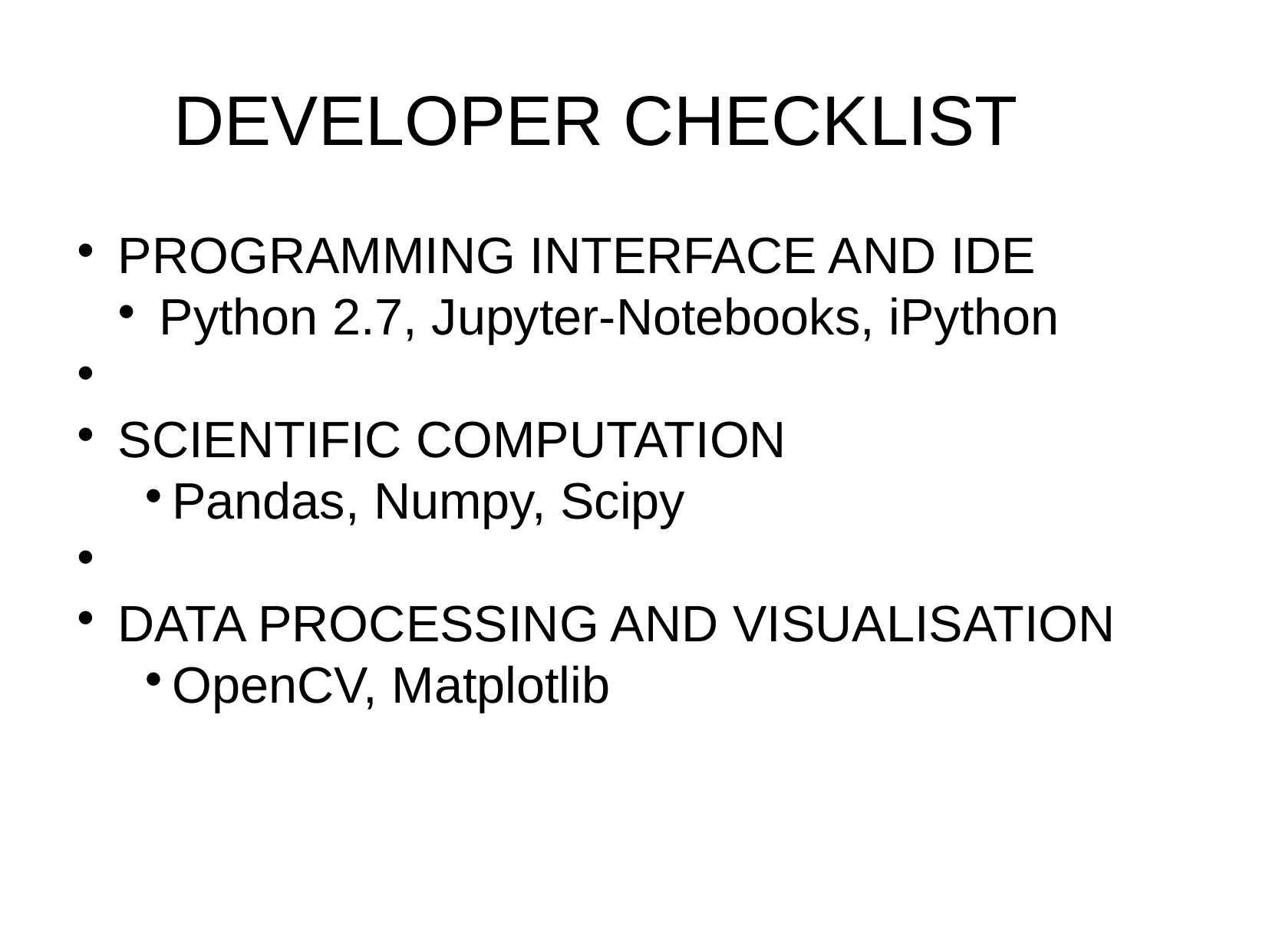

DEVELOPER CHECKLIST
PROGRAMMING INTERFACE AND IDE
 Python 2.7, Jupyter-Notebooks, iPython

SCIENTIFIC COMPUTATION
Pandas, Numpy, Scipy

DATA PROCESSING AND VISUALISATION
OpenCV, Matplotlib